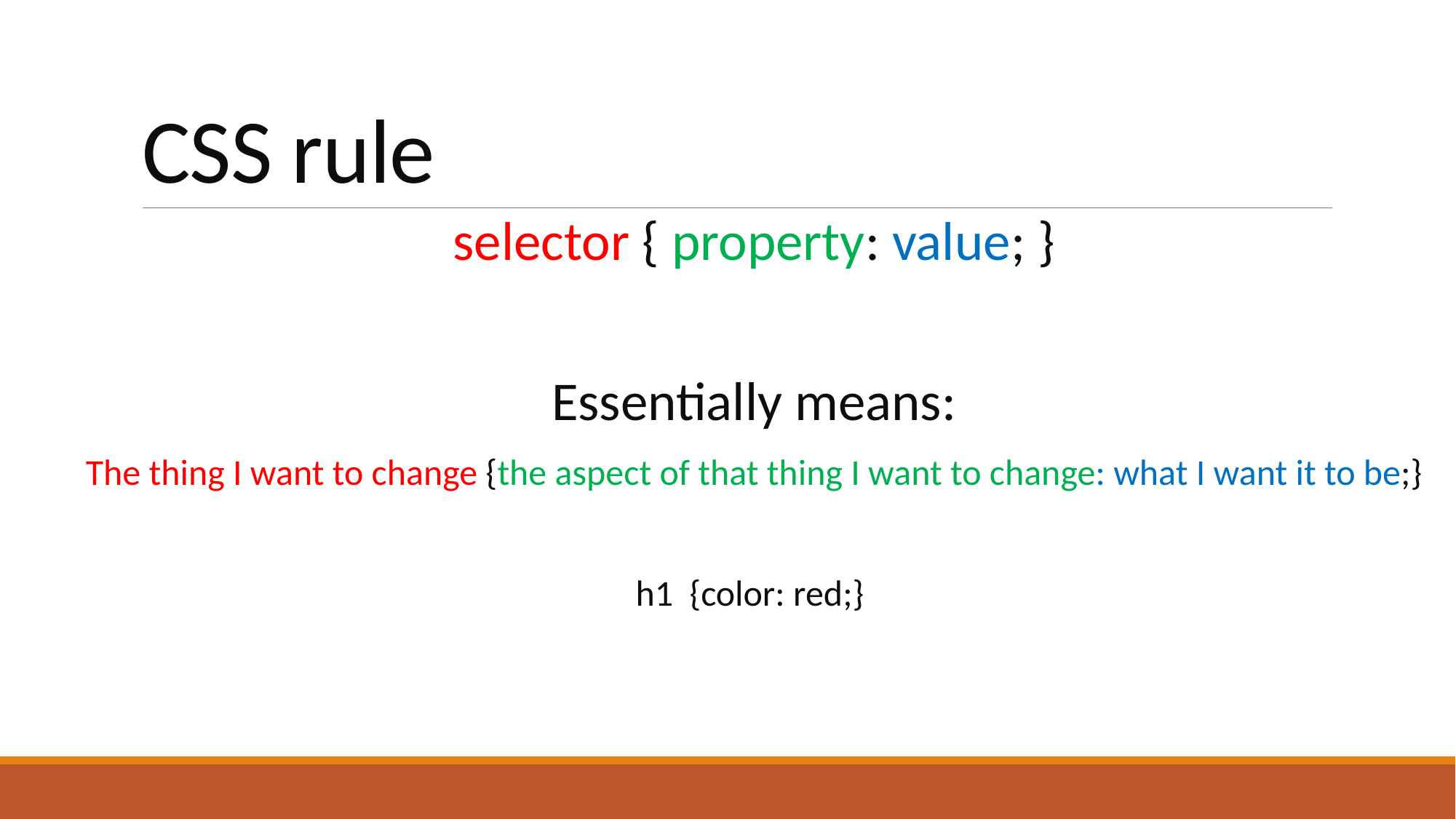

# CSS rule
selector { property: value; }

Essentially means:
The thing I want to change {the aspect of that thing I want to change: what I want it to be;}

h1  {color: red;}